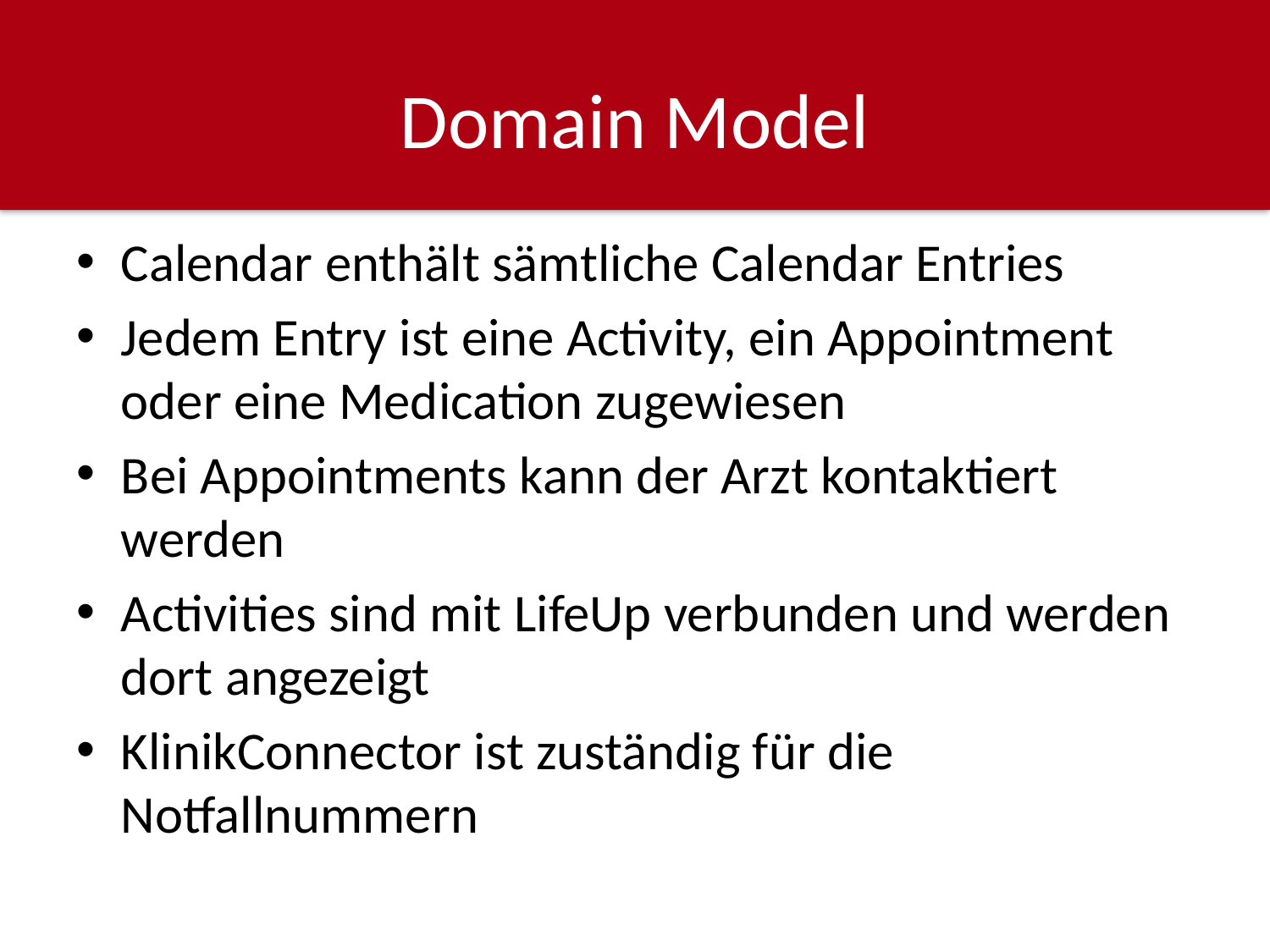

# Domain Model
Calendar enthält sämtliche Calendar Entries
Jedem Entry ist eine Activity, ein Appointment oder eine Medication zugewiesen
Bei Appointments kann der Arzt kontaktiert werden
Activities sind mit LifeUp verbunden und werden dort angezeigt
KlinikConnector ist zuständig für die Notfallnummern